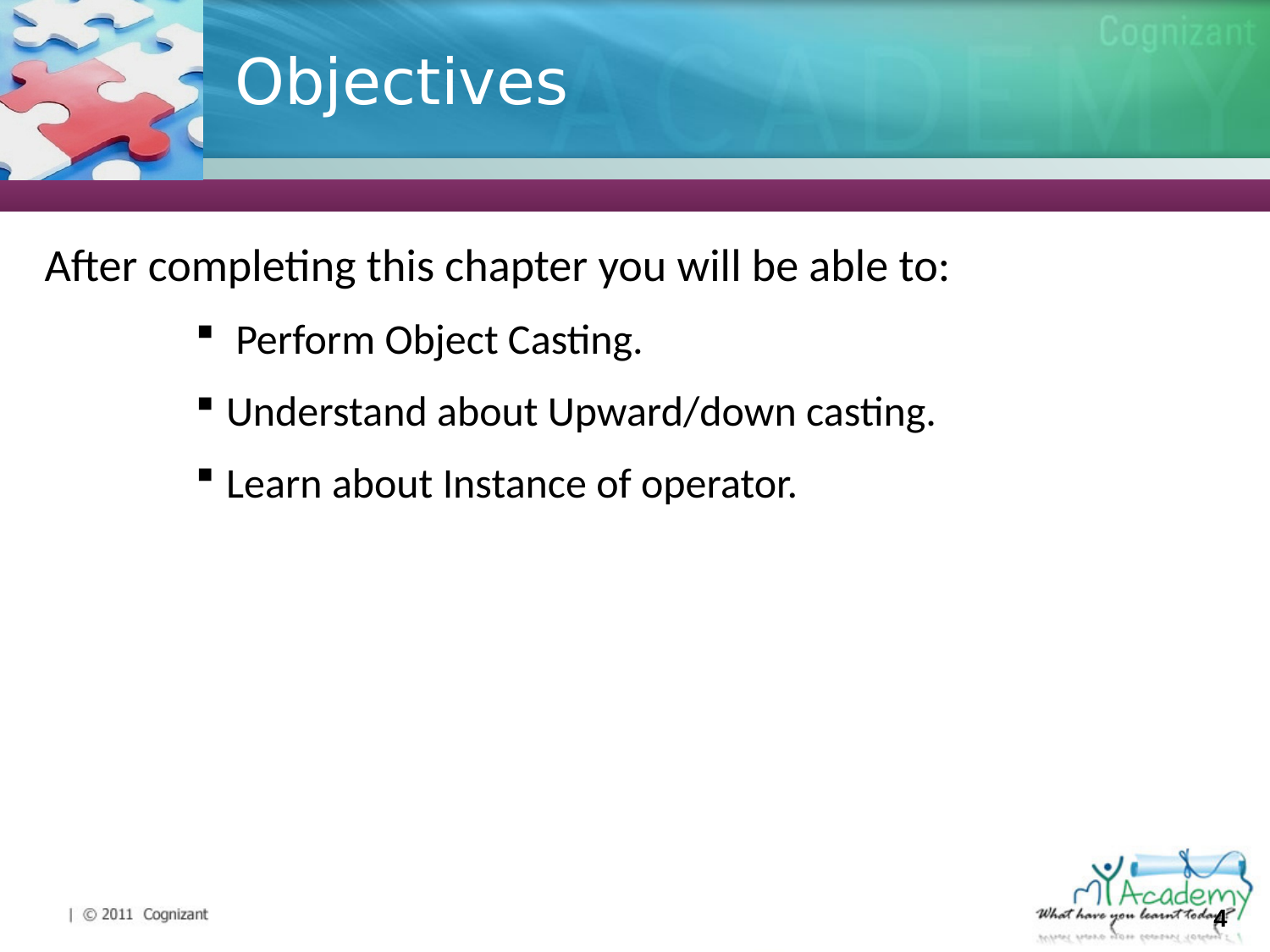

# Objectives

After completing this chapter you will be able to:
 Perform Object Casting.
Understand about Upward/down casting.
Learn about Instance of operator.

4